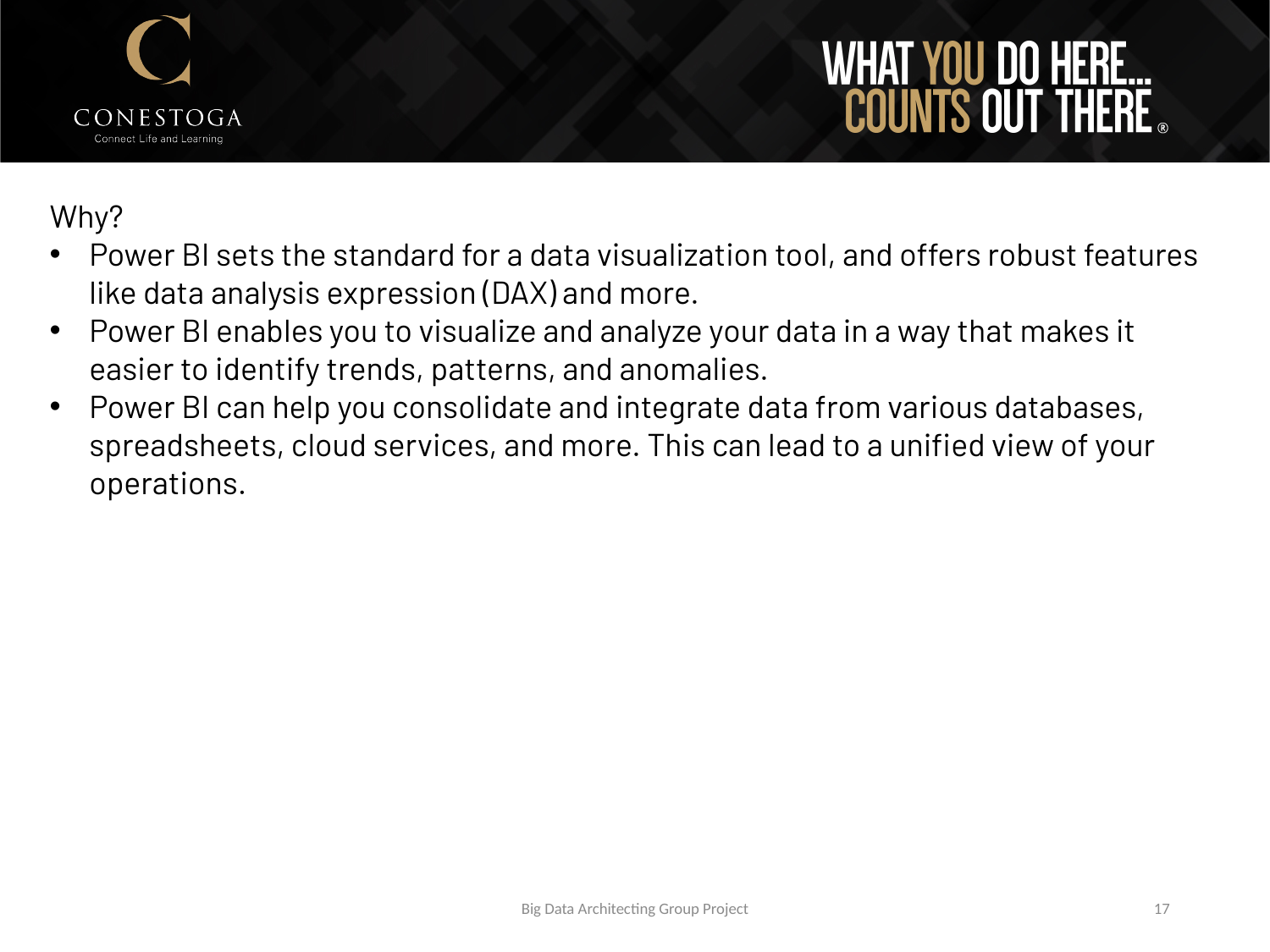

Why?
Power BI sets the standard for a data visualization tool, and offers robust features like data analysis expression (DAX) and more.
Power BI enables you to visualize and analyze your data in a way that makes it easier to identify trends, patterns, and anomalies.
Power BI can help you consolidate and integrate data from various databases, spreadsheets, cloud services, and more. This can lead to a unified view of your operations.
Big Data Architecting Group Project
17